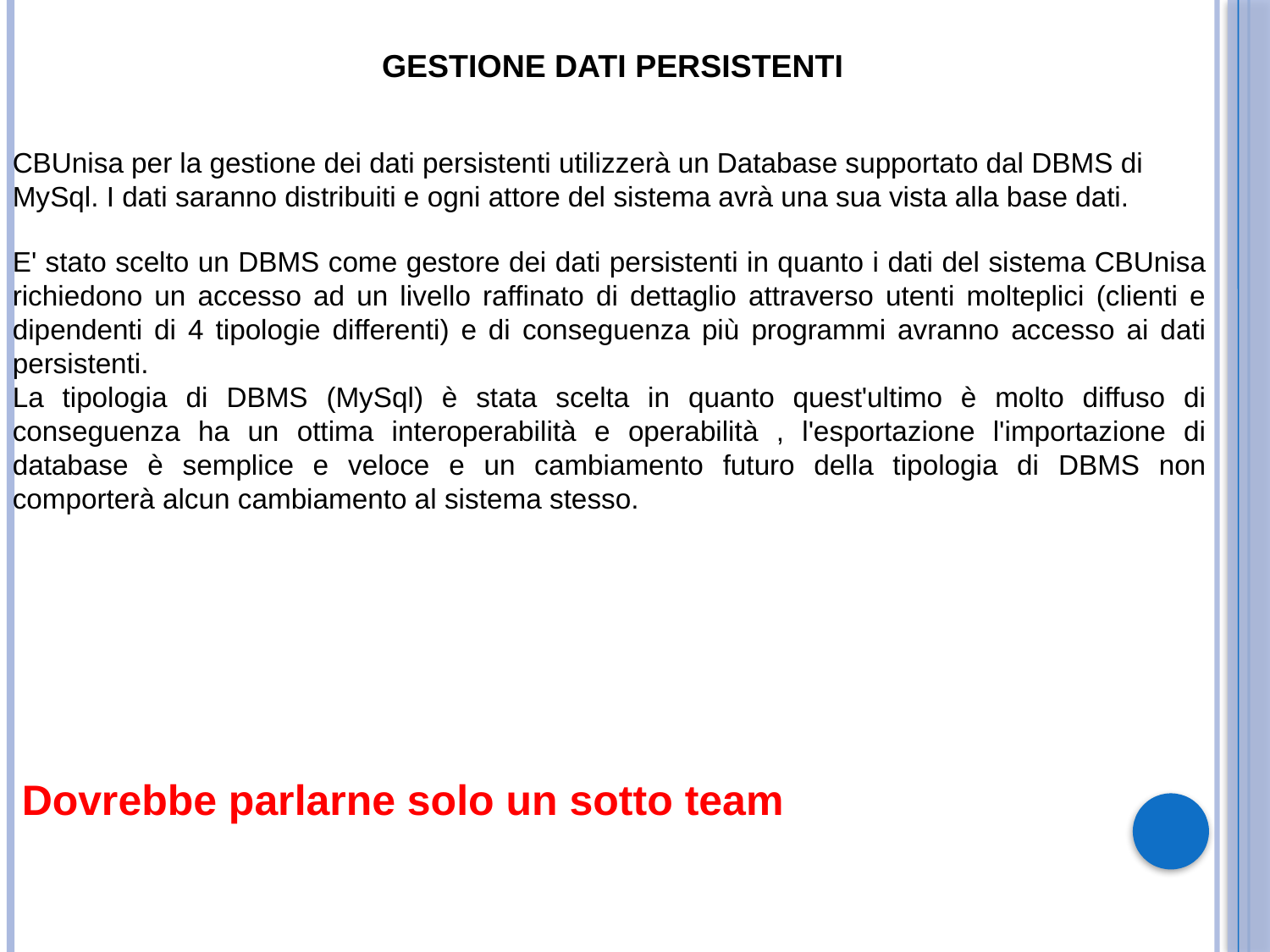

GESTIONE DATI PERSISTENTI
CBUnisa per la gestione dei dati persistenti utilizzerà un Database supportato dal DBMS di MySql. I dati saranno distribuiti e ogni attore del sistema avrà una sua vista alla base dati.

E' stato scelto un DBMS come gestore dei dati persistenti in quanto i dati del sistema CBUnisa richiedono un accesso ad un livello raffinato di dettaglio attraverso utenti molteplici (clienti e dipendenti di 4 tipologie differenti) e di conseguenza più programmi avranno accesso ai dati persistenti.
La tipologia di DBMS (MySql) è stata scelta in quanto quest'ultimo è molto diffuso di conseguenza ha un ottima interoperabilità e operabilità , l'esportazione l'importazione di database è semplice e veloce e un cambiamento futuro della tipologia di DBMS non comporterà alcun cambiamento al sistema stesso.

Dovrebbe parlarne solo un sotto team